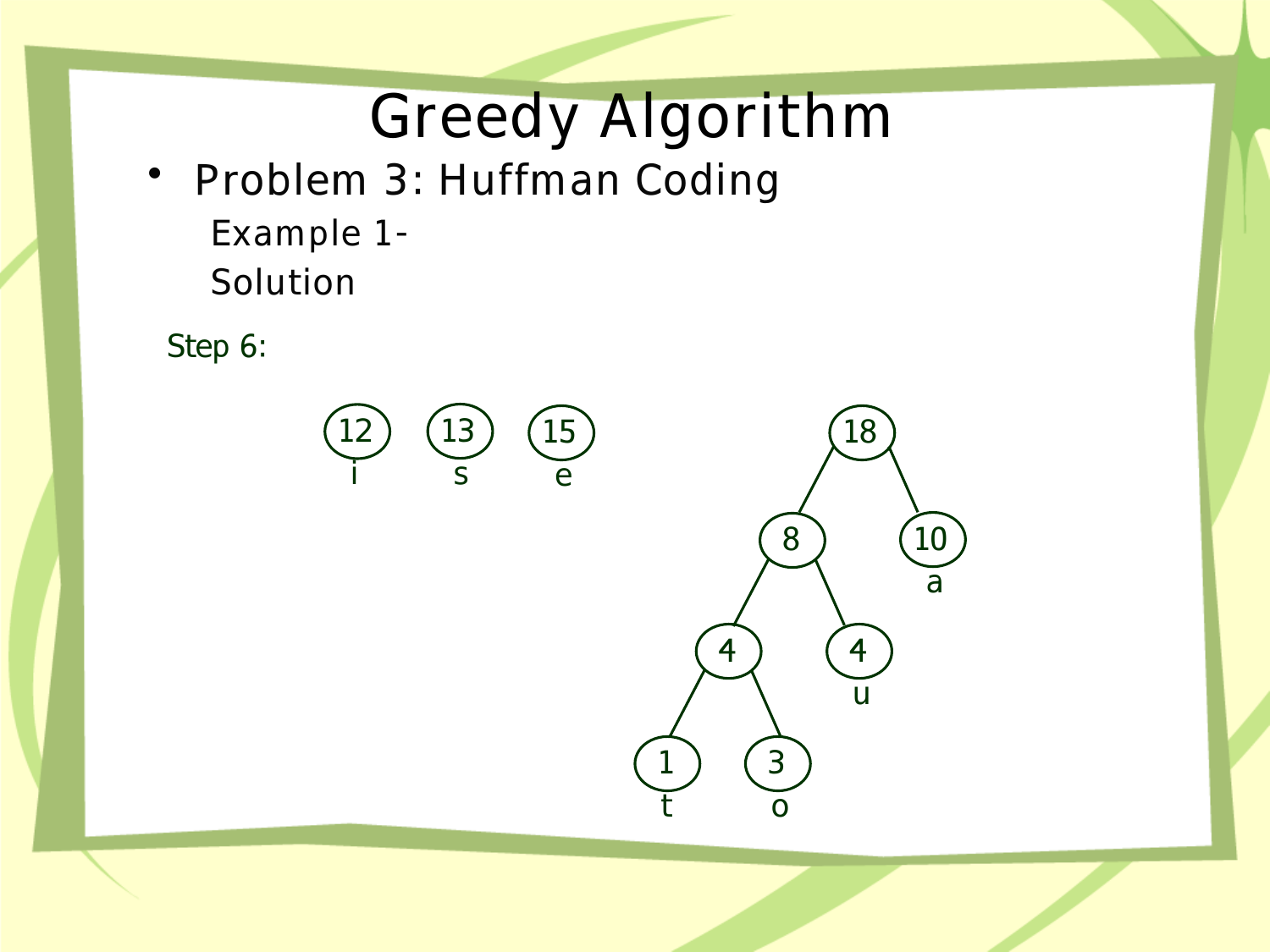

# Greedy Algorithm
Problem 3: Huffman Coding
Example 1-
Solution

Step 6:
13

s
12

i
15

e
18

10

a
 8

 4

 1

t
 3

o
 4

u